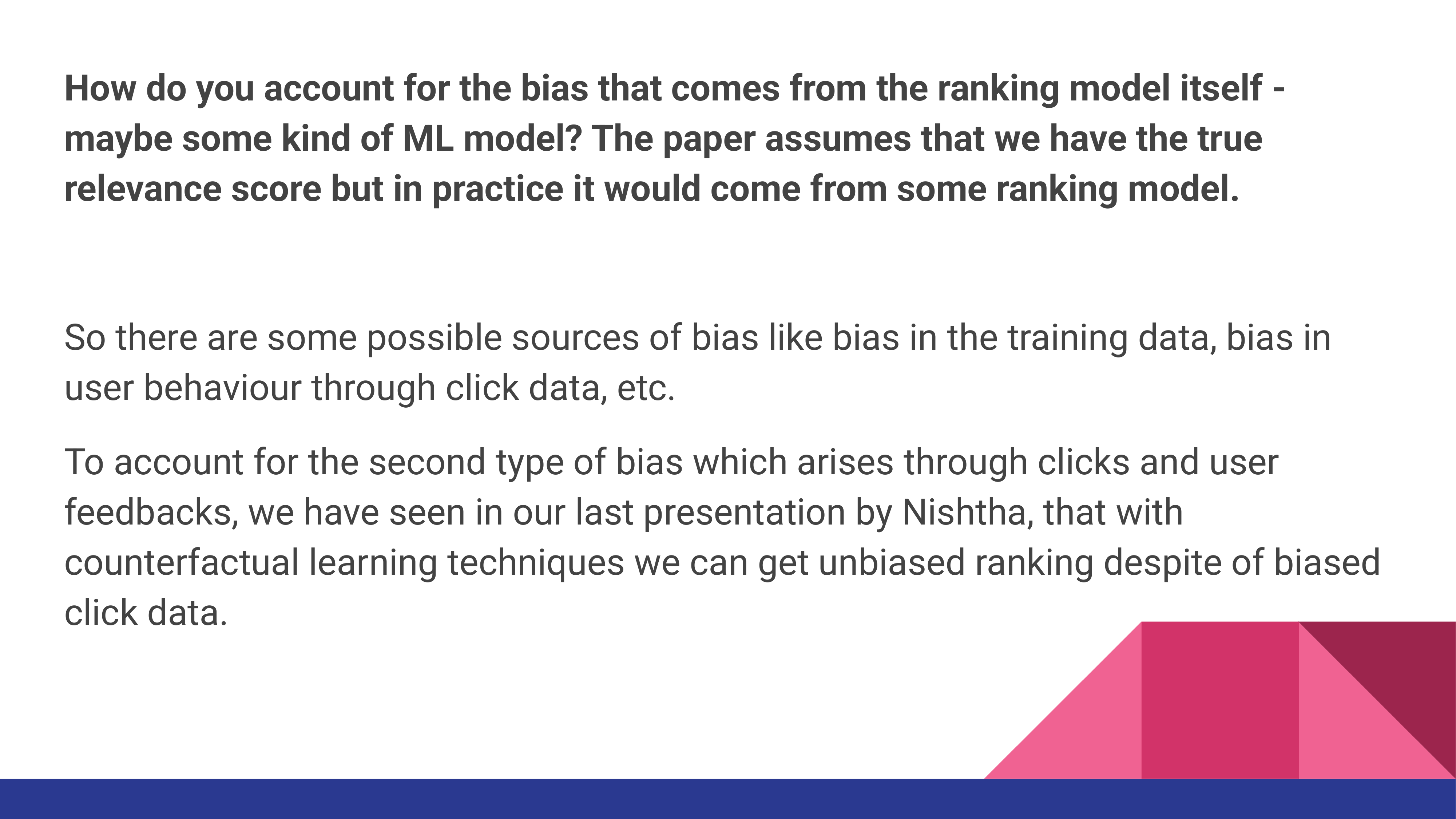

How do you account for the bias that comes from the ranking model itself - maybe some kind of ML model? The paper assumes that we have the true relevance score but in practice it would come from some ranking model.

So there are some possible sources of bias like bias in the training data, bias in user behaviour through click data, etc.
To account for the second type of bias which arises through clicks and user feedbacks, we have seen in our last presentation by Nishtha, that with counterfactual learning techniques we can get unbiased ranking despite of biased click data.